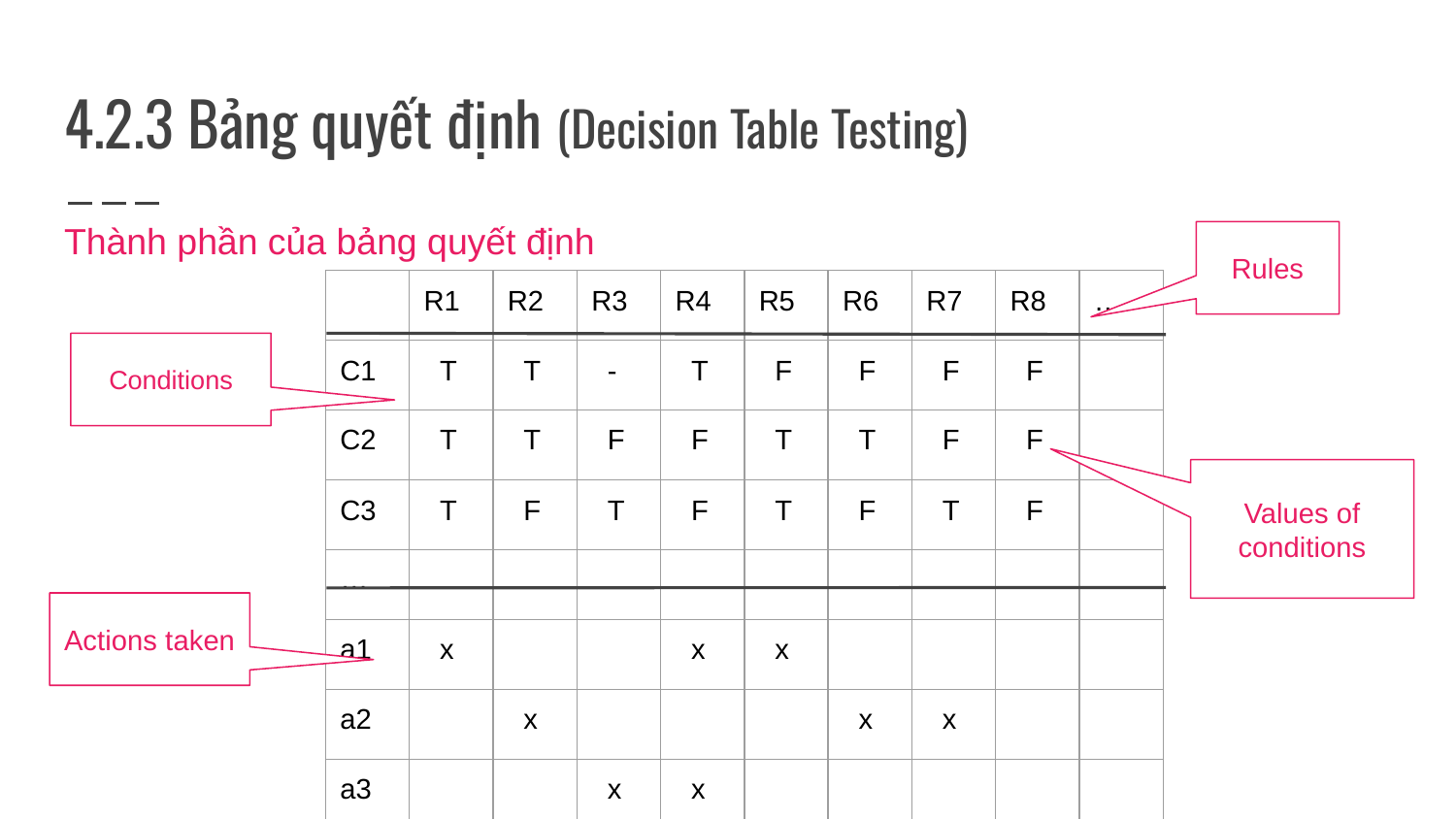

# 4.2.3 Bảng quyết định (Decision Table Testing)
Thành phần của bảng quyết định
Rules
|  | R1 | R2 | R3 | R4 | R5 | R6 | R7 | R8 | … |
| --- | --- | --- | --- | --- | --- | --- | --- | --- | --- |
| C1 | T | T | - | T | F | F | F | F |  |
| C2 | T | T | F | F | T | T | F | F |  |
| C3 | T | F | T | F | T | F | T | F |  |
| … |  |  |  |  |  |  |  |  |  |
| a1 | x |  |  | x | x |  |  |  |  |
| a2 |  | x |  |  |  | x | x |  |  |
| a3 |  |  | x | x |  |  |  |  |  |
Conditions
Values of conditions
Actions taken